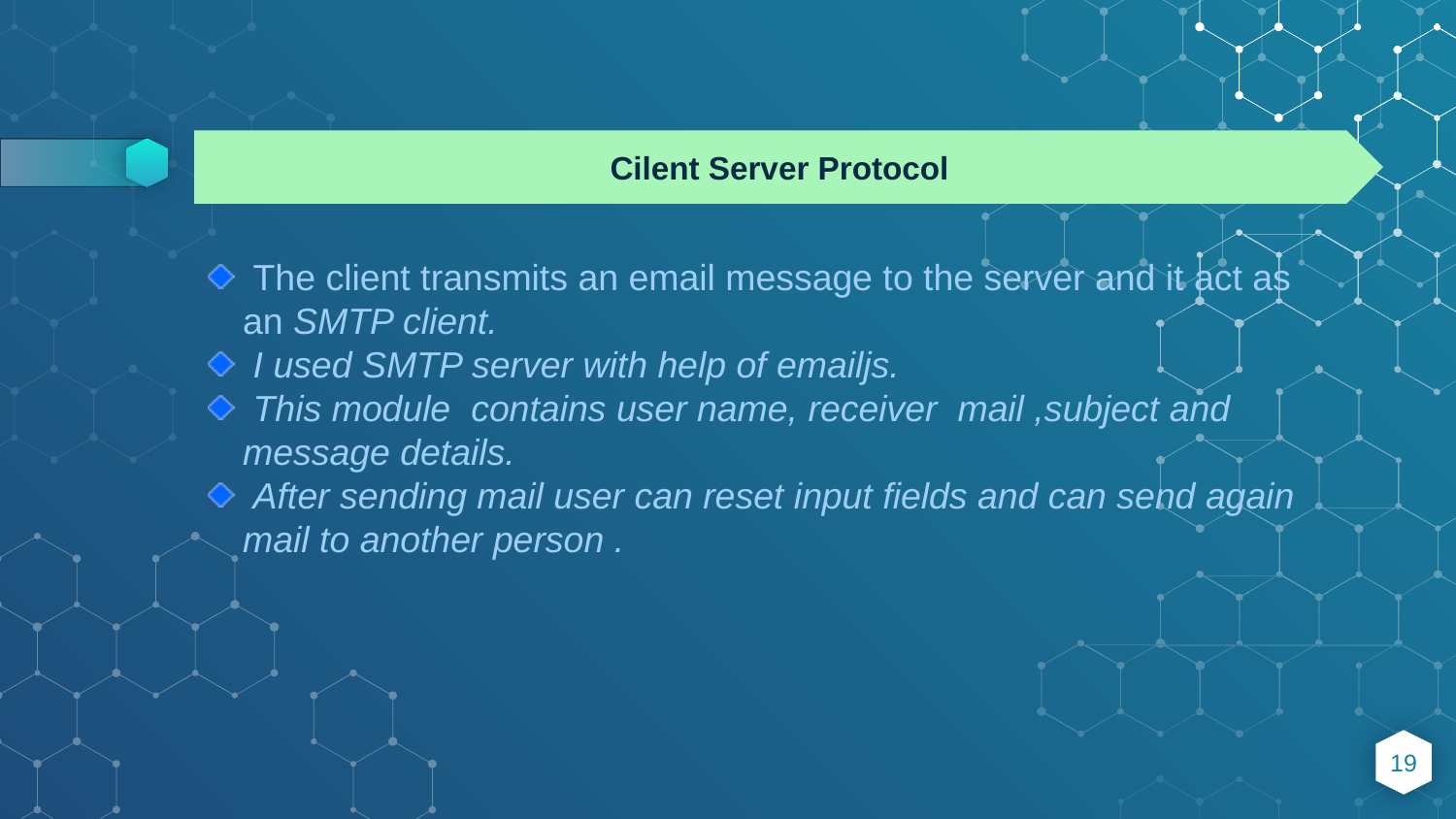

Cilent Server Protocol

 The client transmits an email message to the server and it act as an SMTP client.
 I used SMTP server with help of emailjs.
 This module  contains user name, receiver  mail ,subject and message details.
 After sending mail user can reset input fields and can send again mail to another person .

19